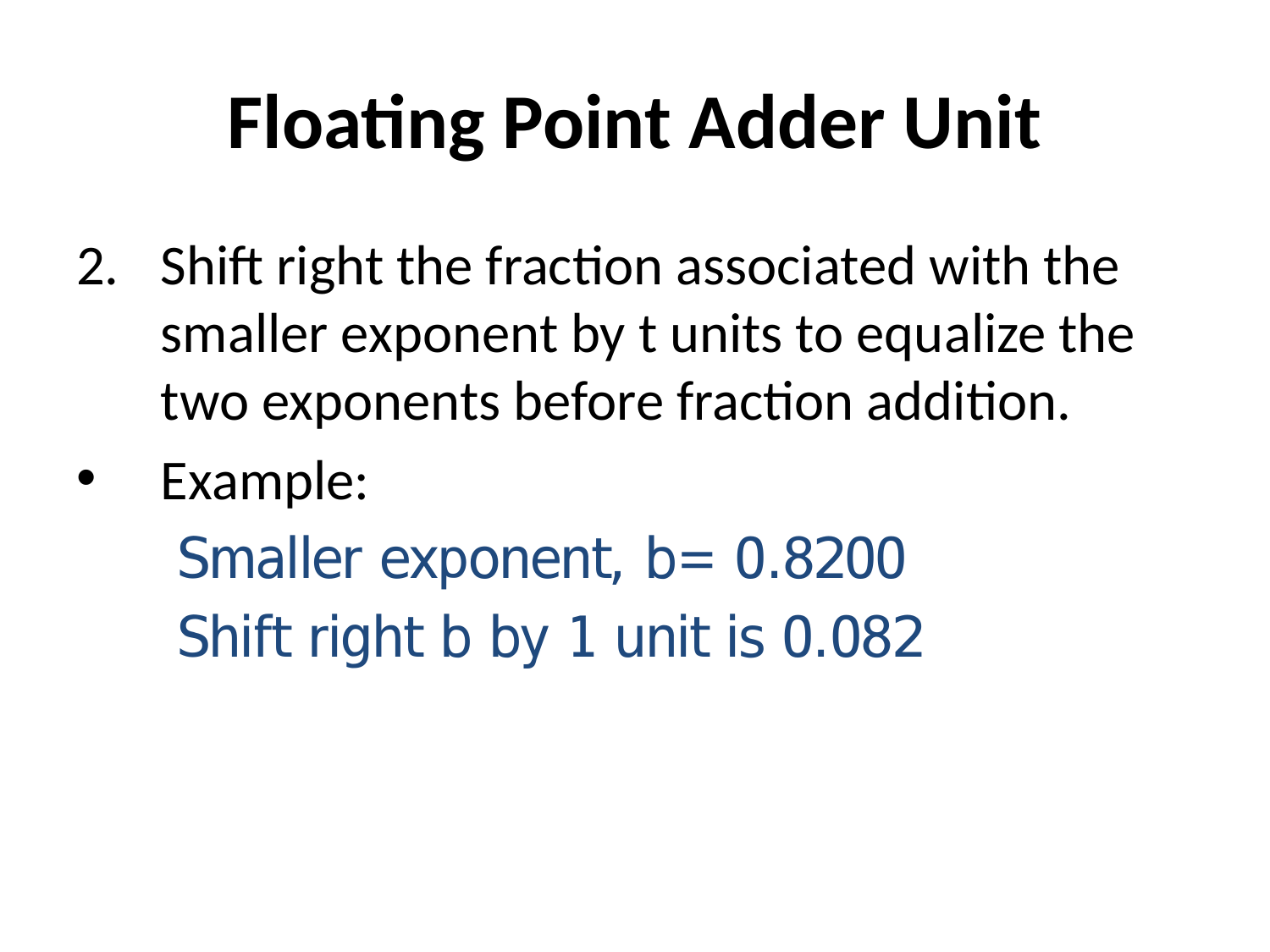

# Floating Point Adder Unit
Shift right the fraction associated with the smaller exponent by t units to equalize the two exponents before fraction addition.
Example:
	 Smaller exponent, b= 0.8200
	 Shift right b by 1 unit is 0.082